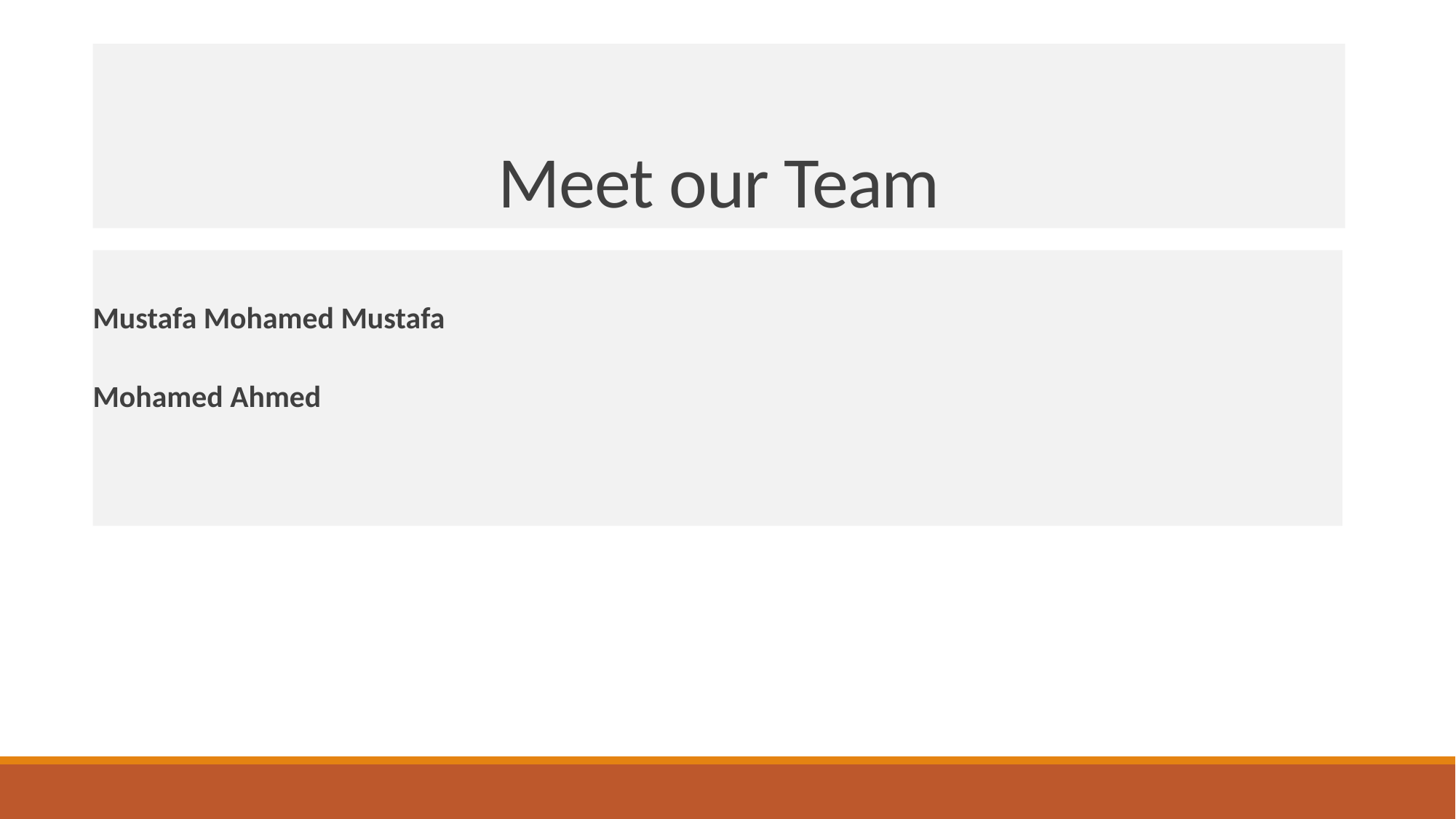

# Meet our Team

Mustafa Mohamed Mustafa
Mohamed Ahmed